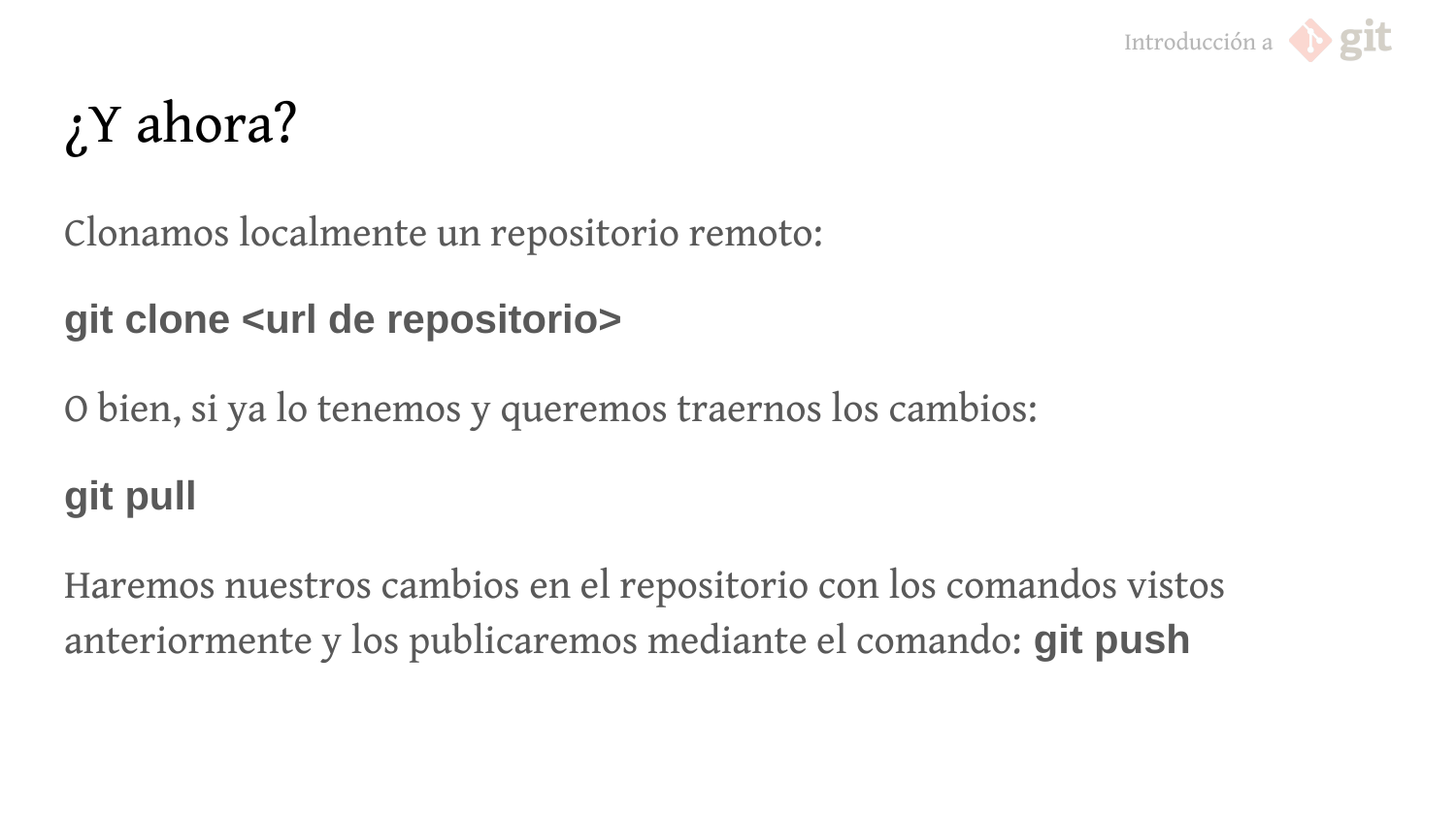

# ¿Y ahora?
Clonamos localmente un repositorio remoto:
git clone <url de repositorio>
O bien, si ya lo tenemos y queremos traernos los cambios:
git pull
Haremos nuestros cambios en el repositorio con los comandos vistos anteriormente y los publicaremos mediante el comando: git push